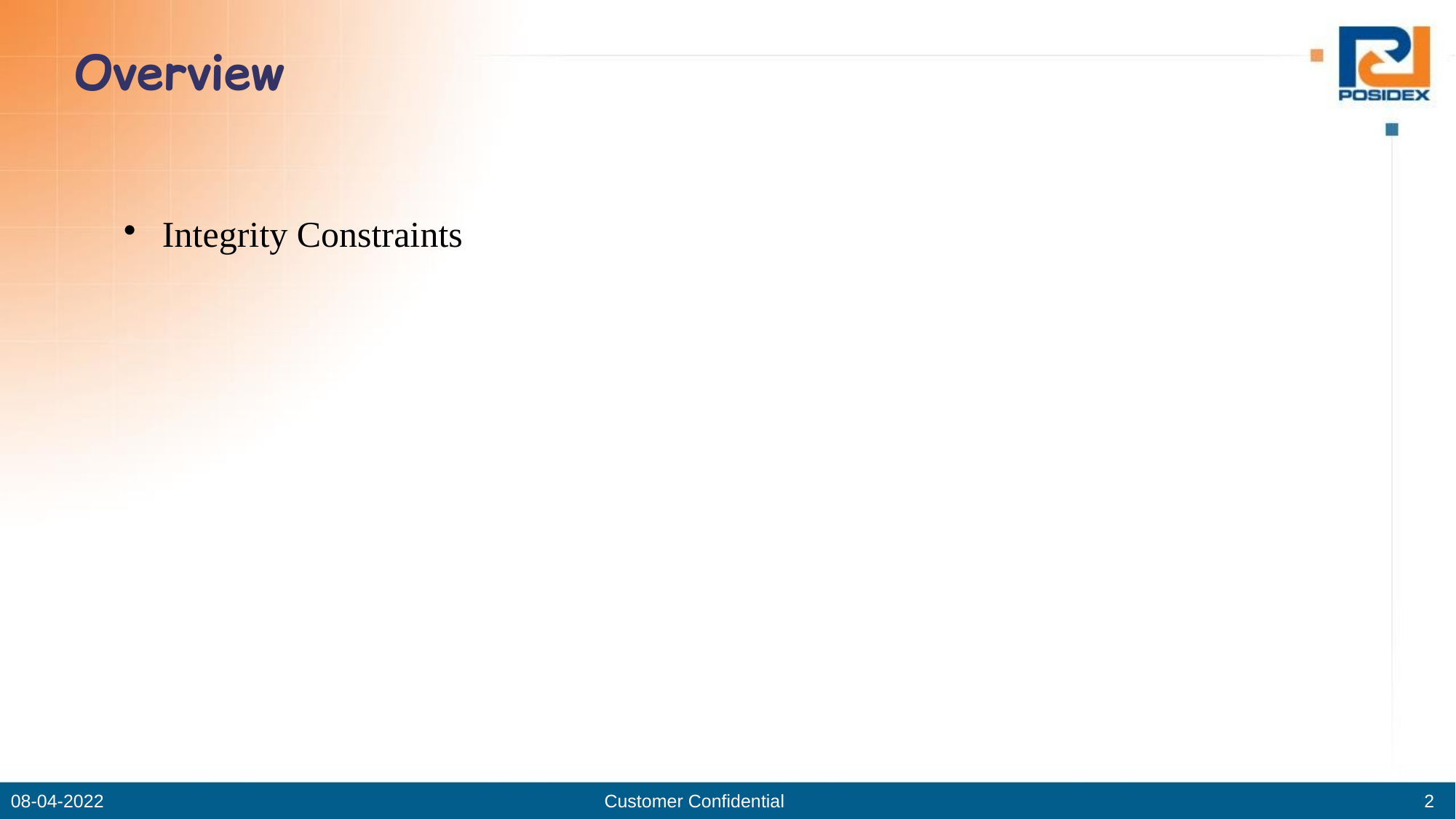

Overview
Integrity Constraints
08-04-2022
Customer Confidential
2